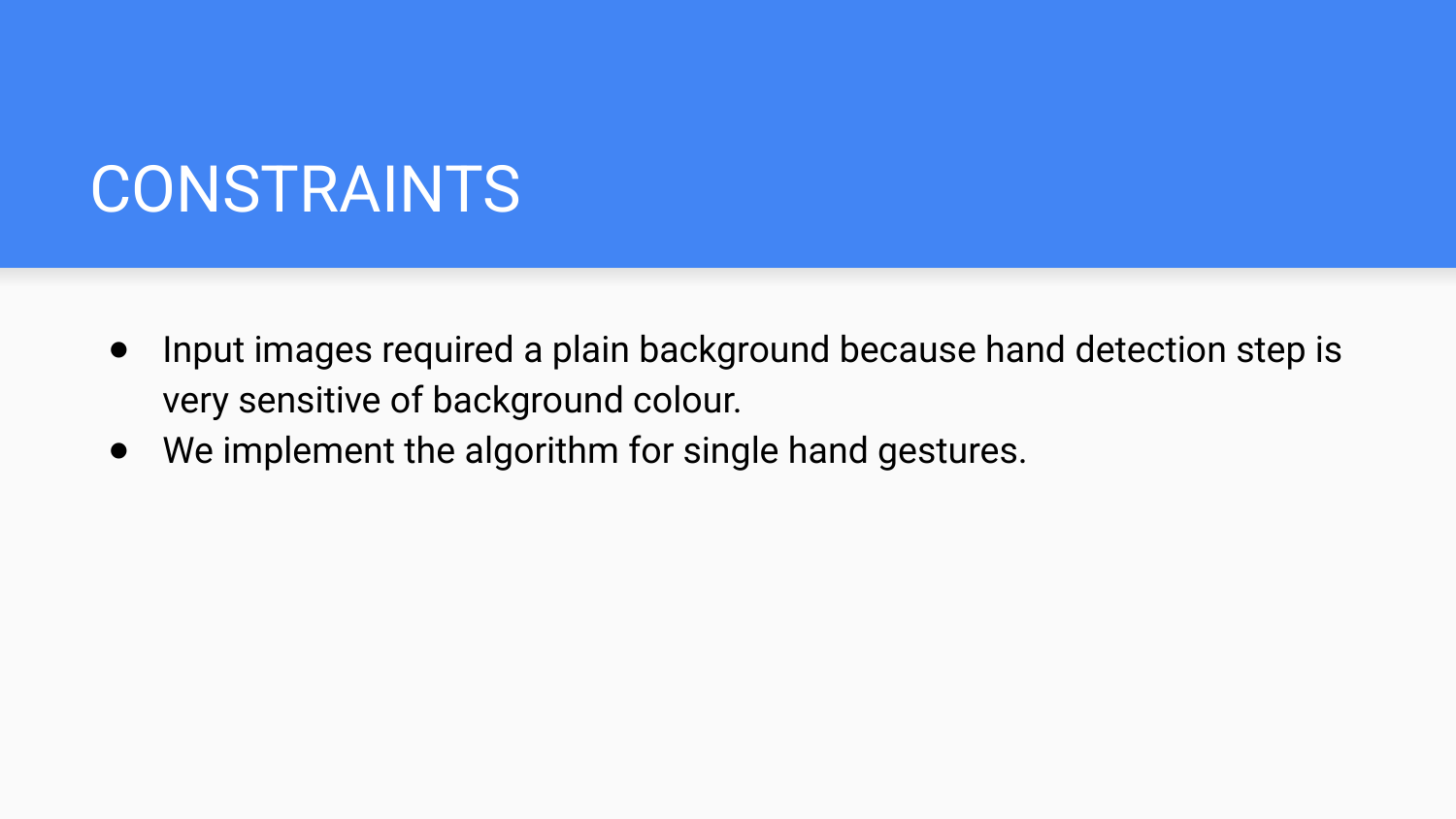

# CONSTRAINTS
Input images required a plain background because hand detection step is very sensitive of background colour.
We implement the algorithm for single hand gestures.